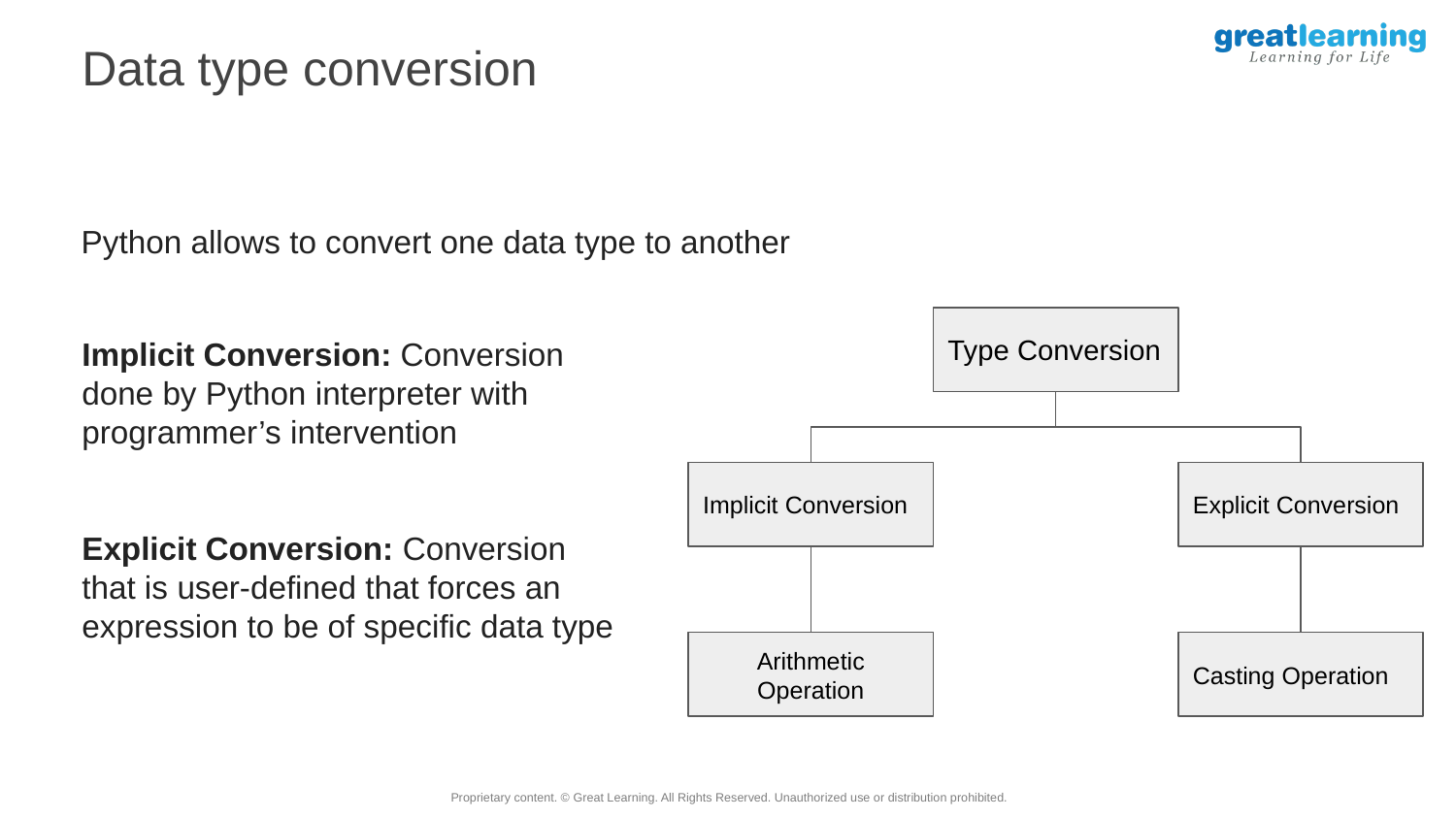

Data type conversion
Python allows to convert one data type to another
Type Conversion
Implicit Conversion
Explicit Conversion
Arithmetic Operation
Casting Operation
Implicit Conversion: Conversion done by Python interpreter with programmer’s intervention

Explicit Conversion: Conversion that is user-defined that forces an expression to be of specific data type